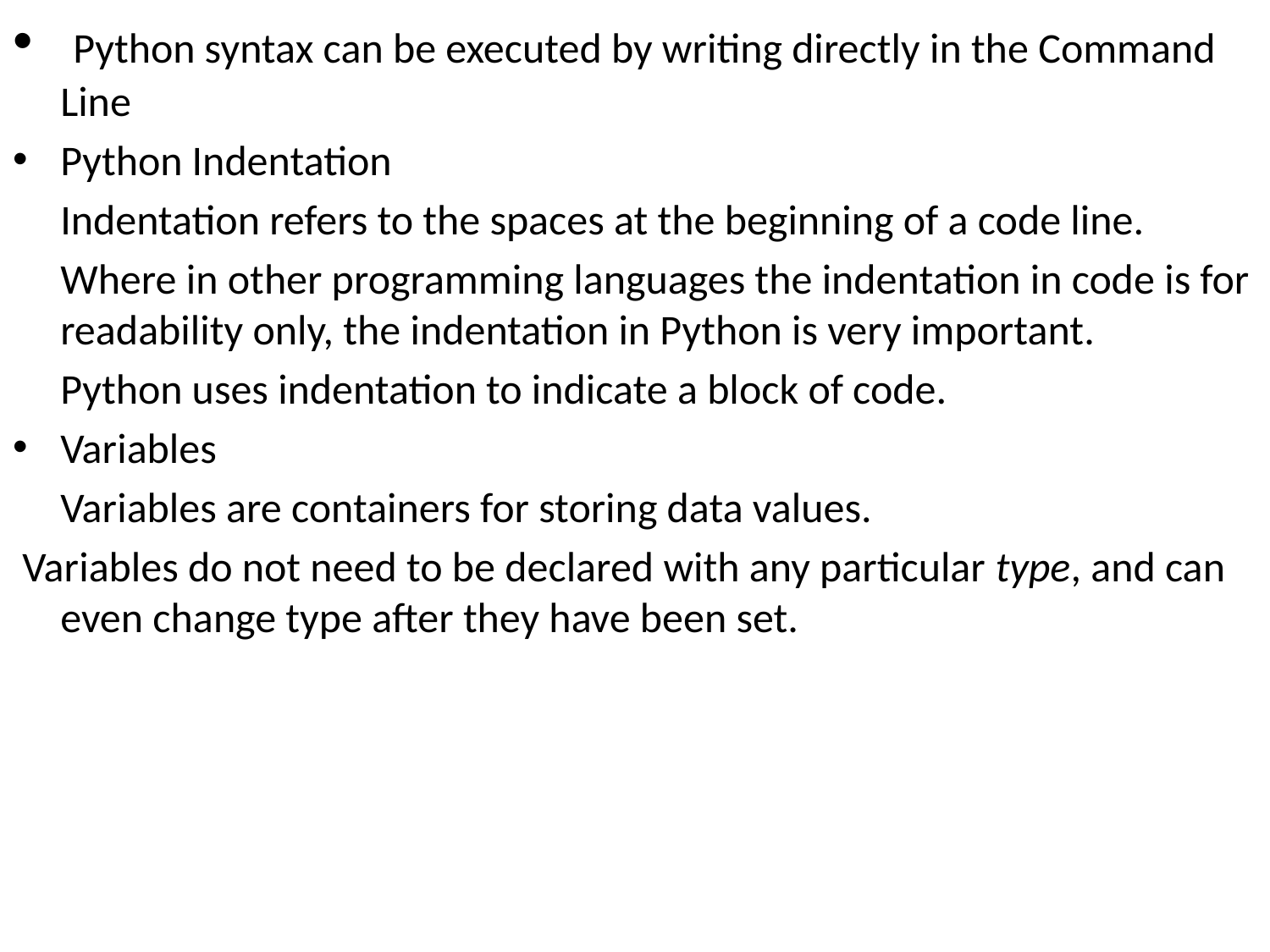

Python syntax can be executed by writing directly in the Command Line
Python Indentation
     Indentation refers to the spaces at the beginning of a code line.
     Where in other programming languages the indentation in code is for readability only, the indentation in Python is very important.
     Python uses indentation to indicate a block of code.
Variables
     Variables are containers for storing data values.
 Variables do not need to be declared with any particular type, and can even change type after they have been set.